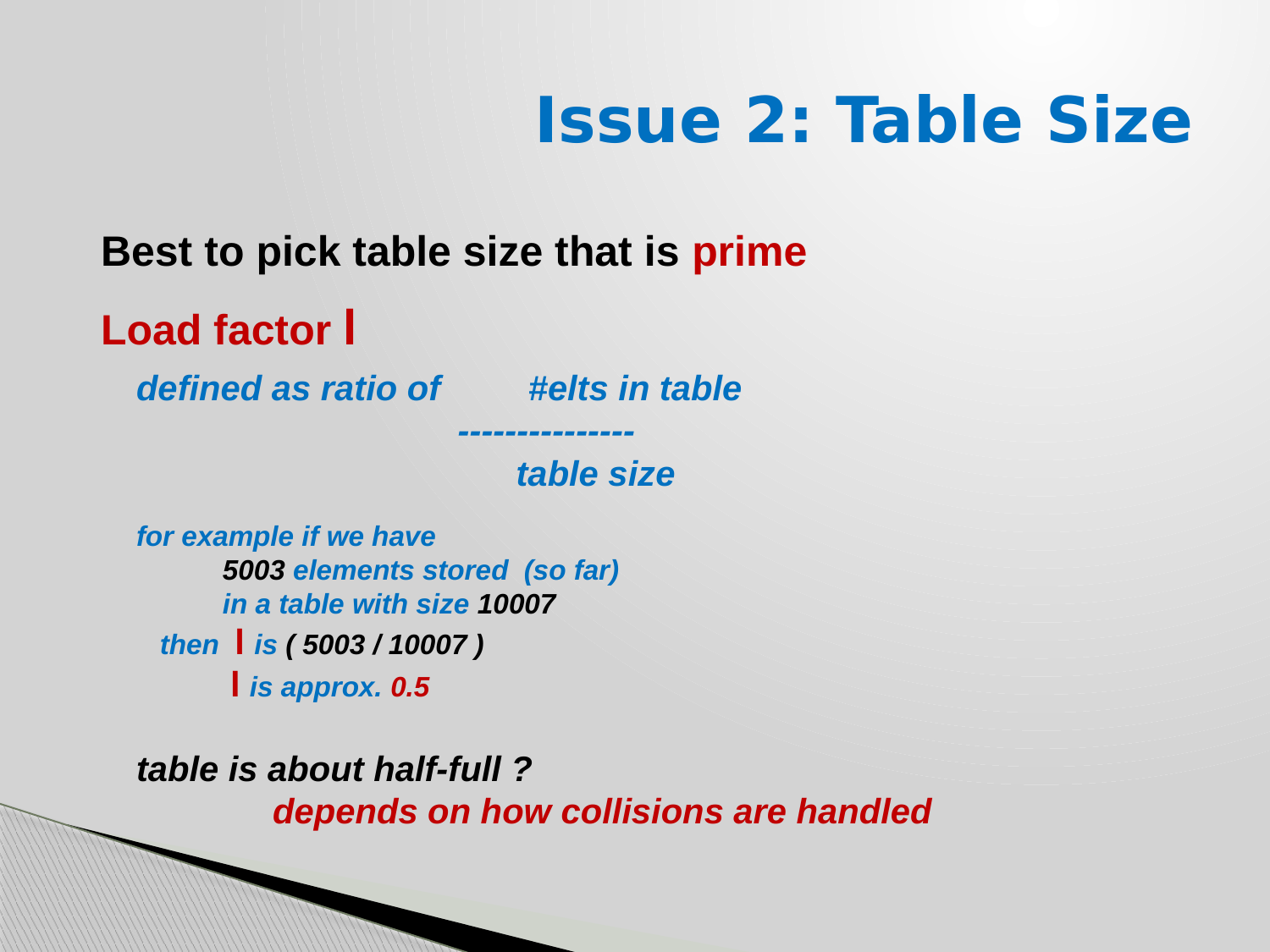

# Issue 2: Table Size
Best to pick table size that is prime
Load factor l
defined as ratio of         #elts in table
                                 ---------------
                                       table size

for example if we have
           5003 elements stored  (so far)
           in a table with size 10007
   then  l is ( 5003 / 10007 )
            l is approx. 0.5

table is about half-full ?
              depends on how collisions are handled